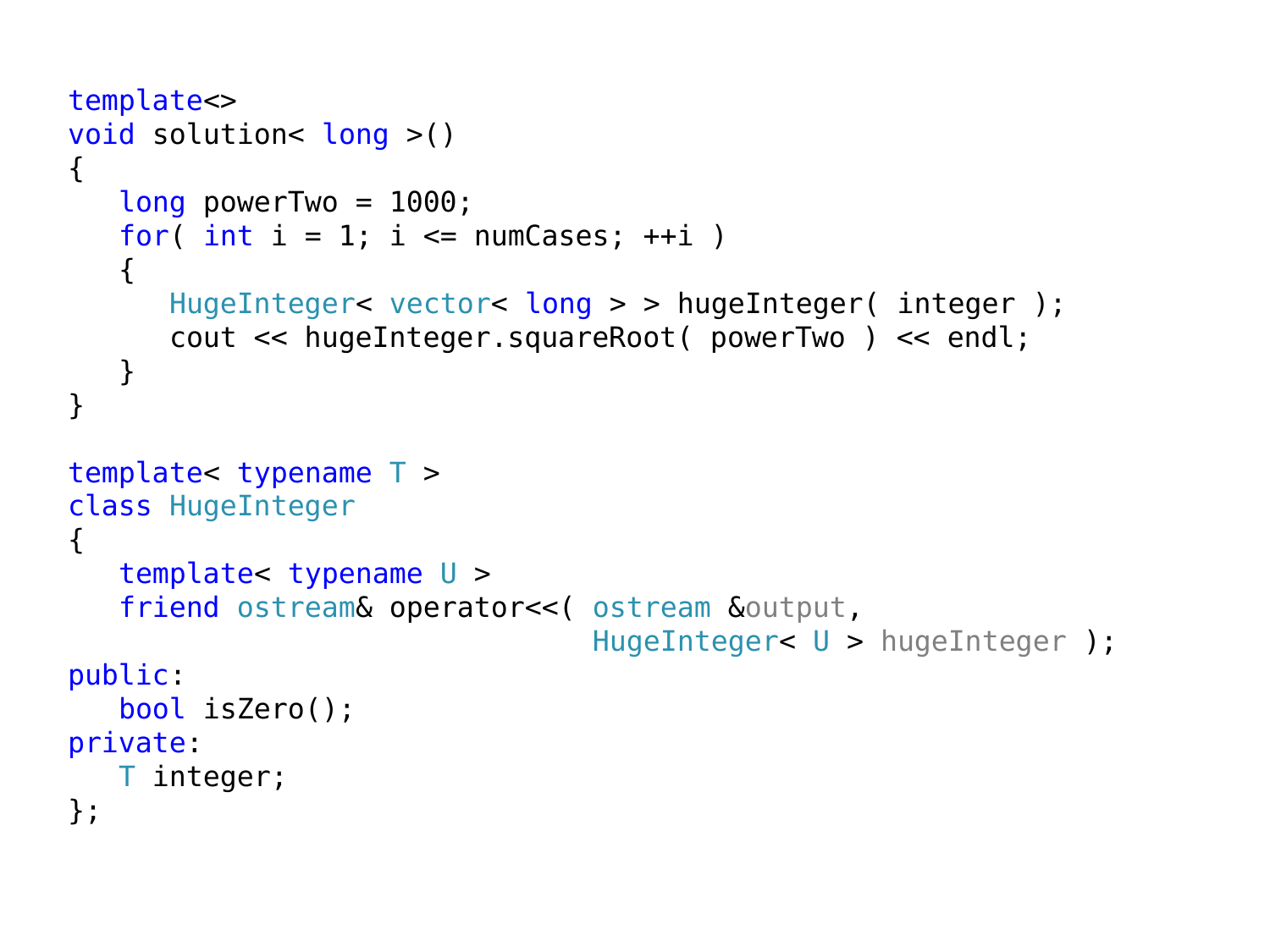

template<>
void solution< long >()
{
   long powerTwo = 1000;
   for( int i = 1; i <= numCases; ++i )
   {
      HugeInteger< vector< long > > hugeInteger( integer );
      cout << hugeInteger.squareRoot( powerTwo ) << endl;
   }
}

template< typename T >
class HugeInteger
{
   template< typename U >
   friend ostream& operator<<( ostream &output,
                               HugeInteger< U > hugeInteger );
public:
   bool isZero();
private:
   T integer;
};